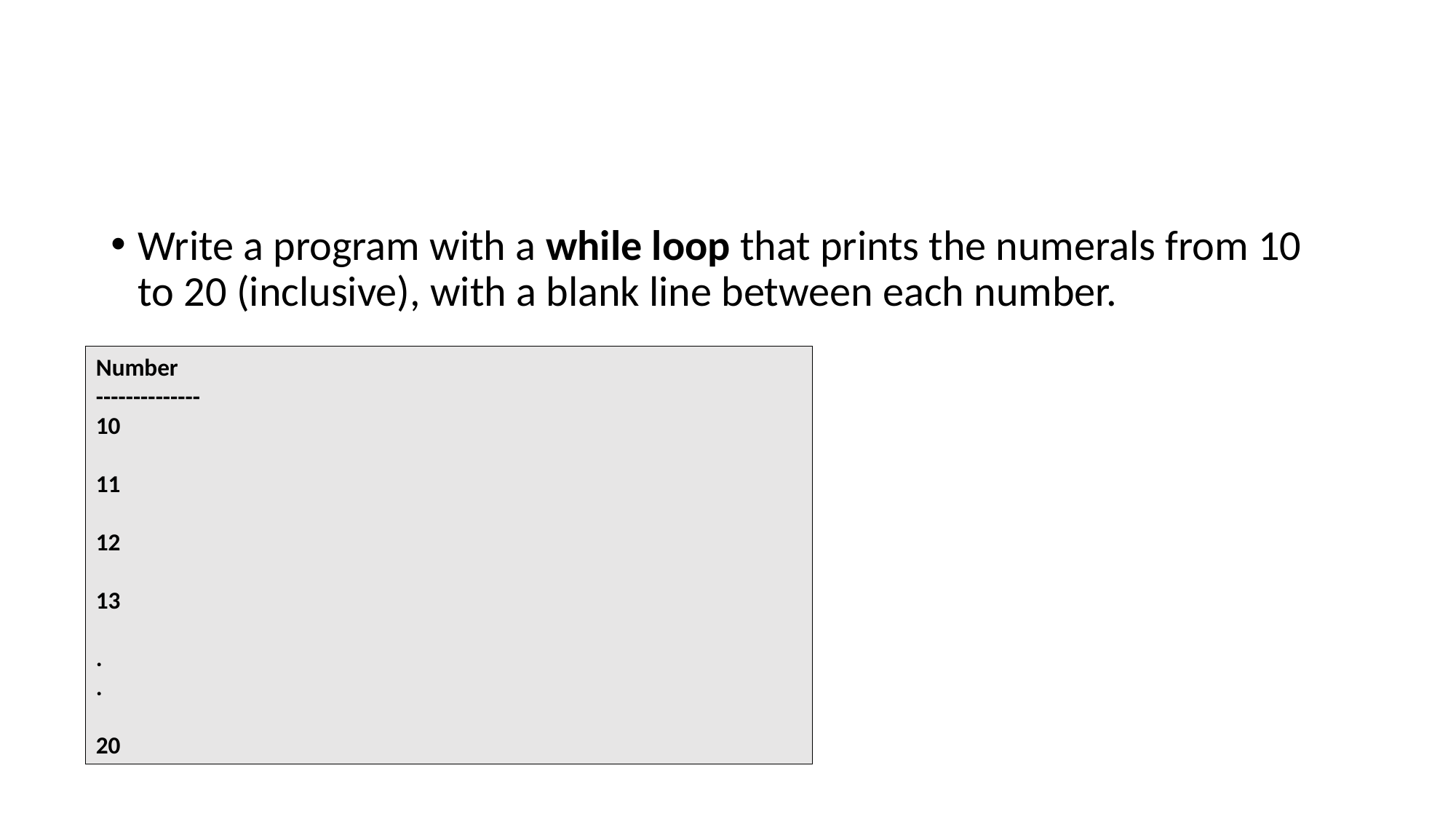

#
Write a program with a while loop that prints the numerals from 10 to 20 (inclusive), with a blank line between each number.

Number
--------------
10

11

12

13

.
.

20